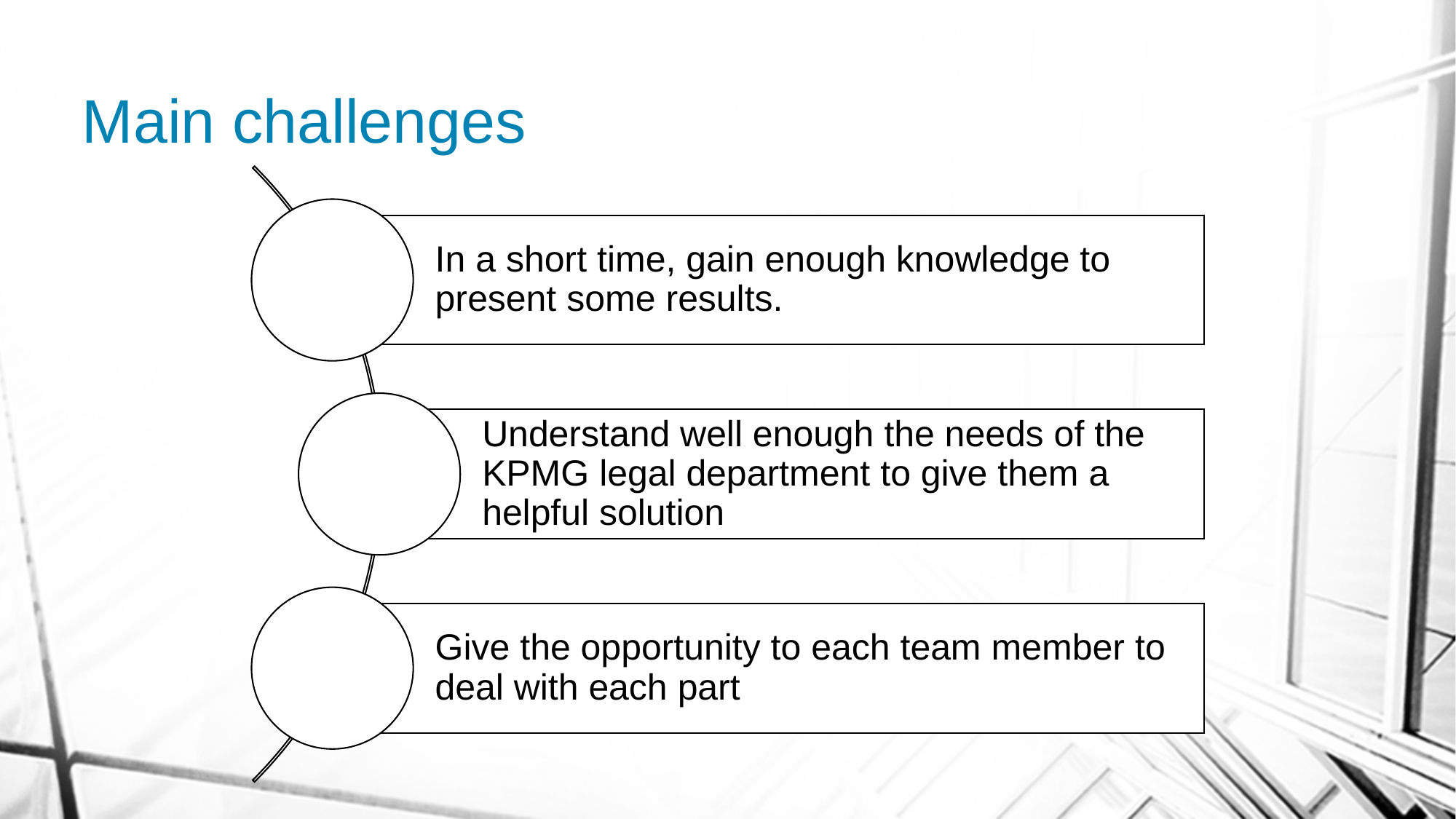

Main challenges
In a short time, gain enough knowledge to present some results.
Understand well enough the needs of the KPMG legal department to give them a helpful solution
Give the opportunity to each team member to deal with each part